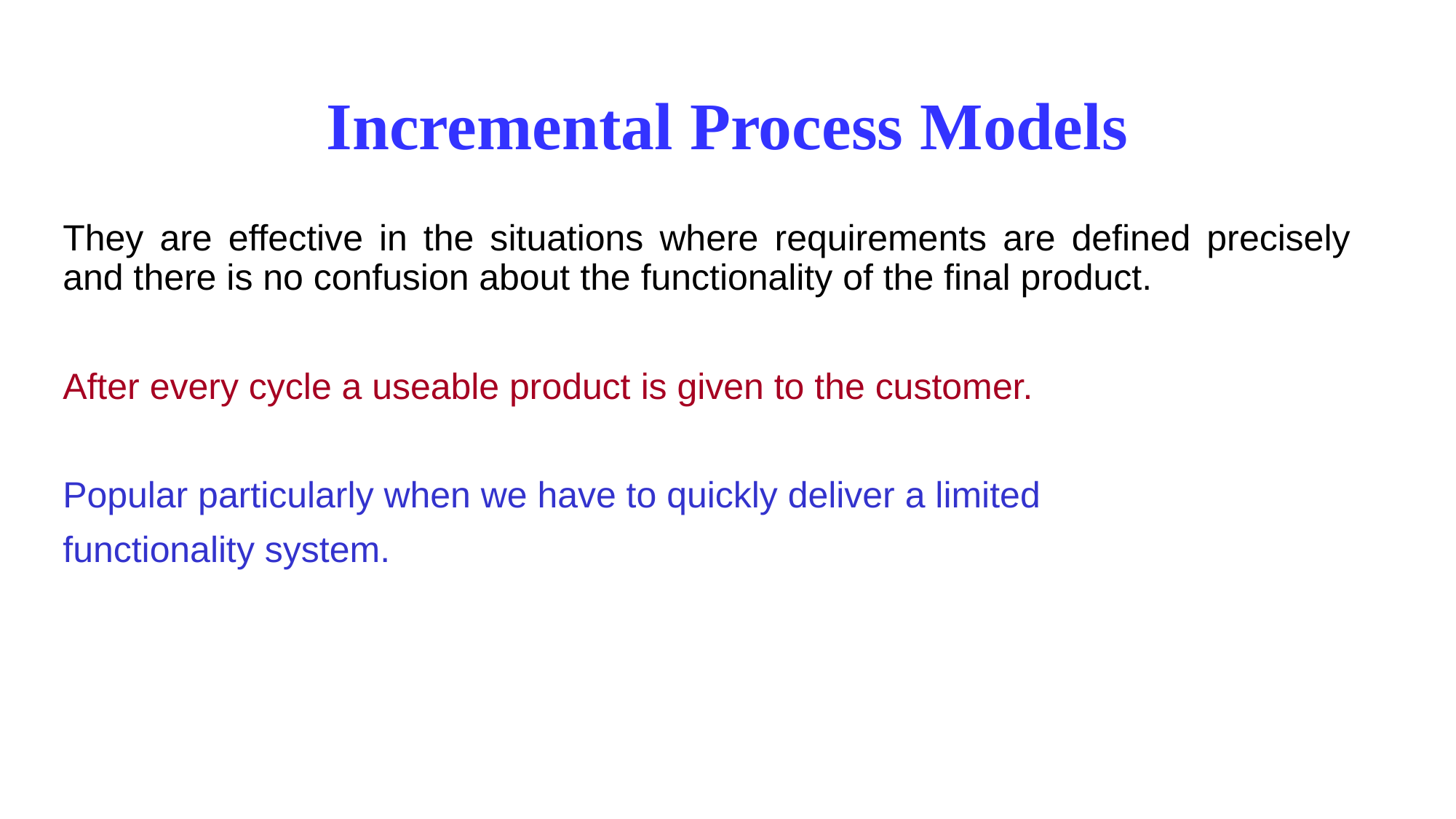

# Incremental Process Models
They are effective in the situations where requirements are defined precisely and there is no confusion about the functionality of the final product.

After every cycle a useable product is given to the customer.

Popular particularly when we have to quickly deliver a limited
functionality system.